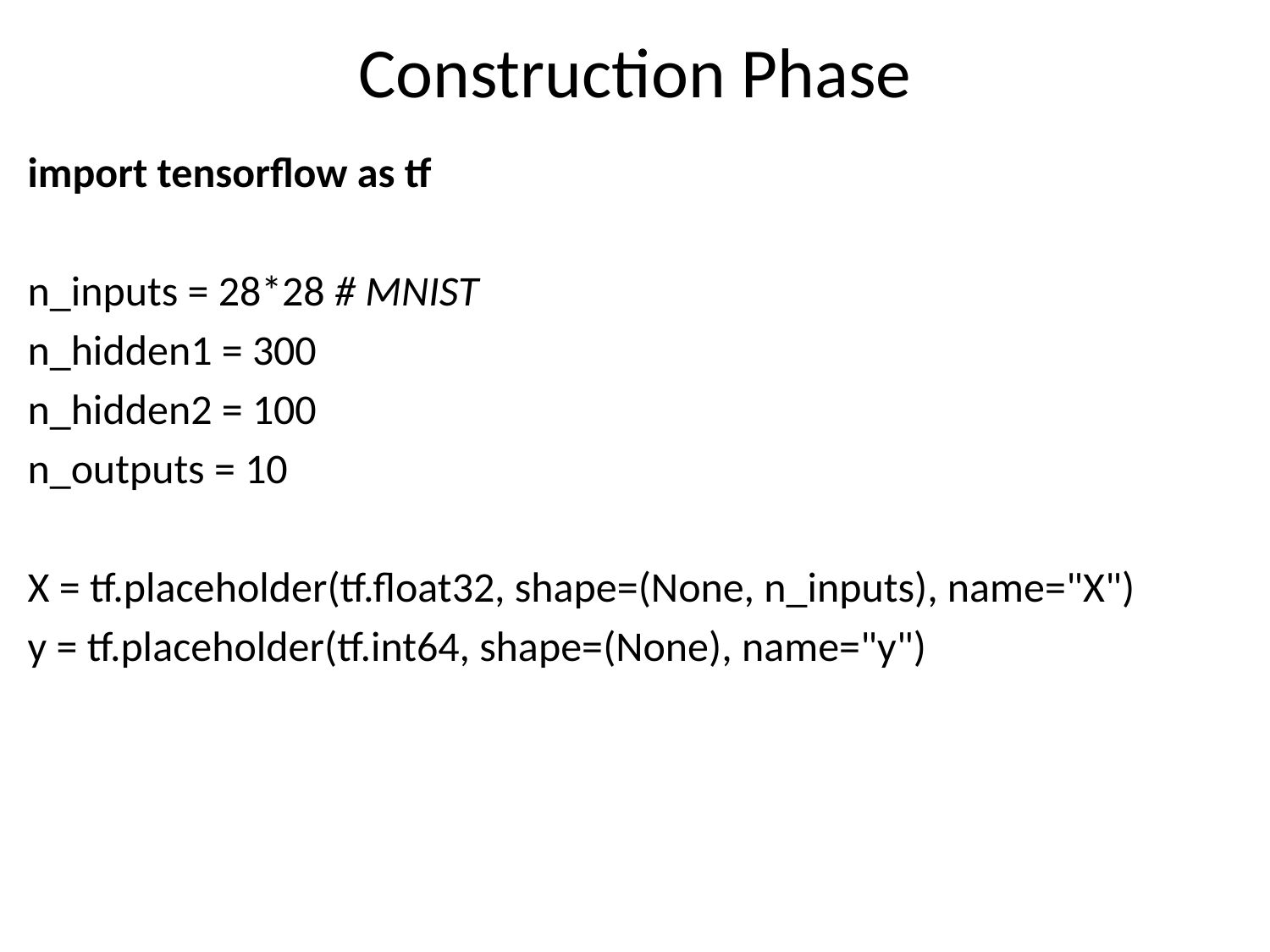

# Construction Phase
import tensorflow as tf

n_inputs = 28*28 # MNIST
n_hidden1 = 300
n_hidden2 = 100
n_outputs = 10

X = tf.placeholder(tf.float32, shape=(None, n_inputs), name="X")
y = tf.placeholder(tf.int64, shape=(None), name="y")